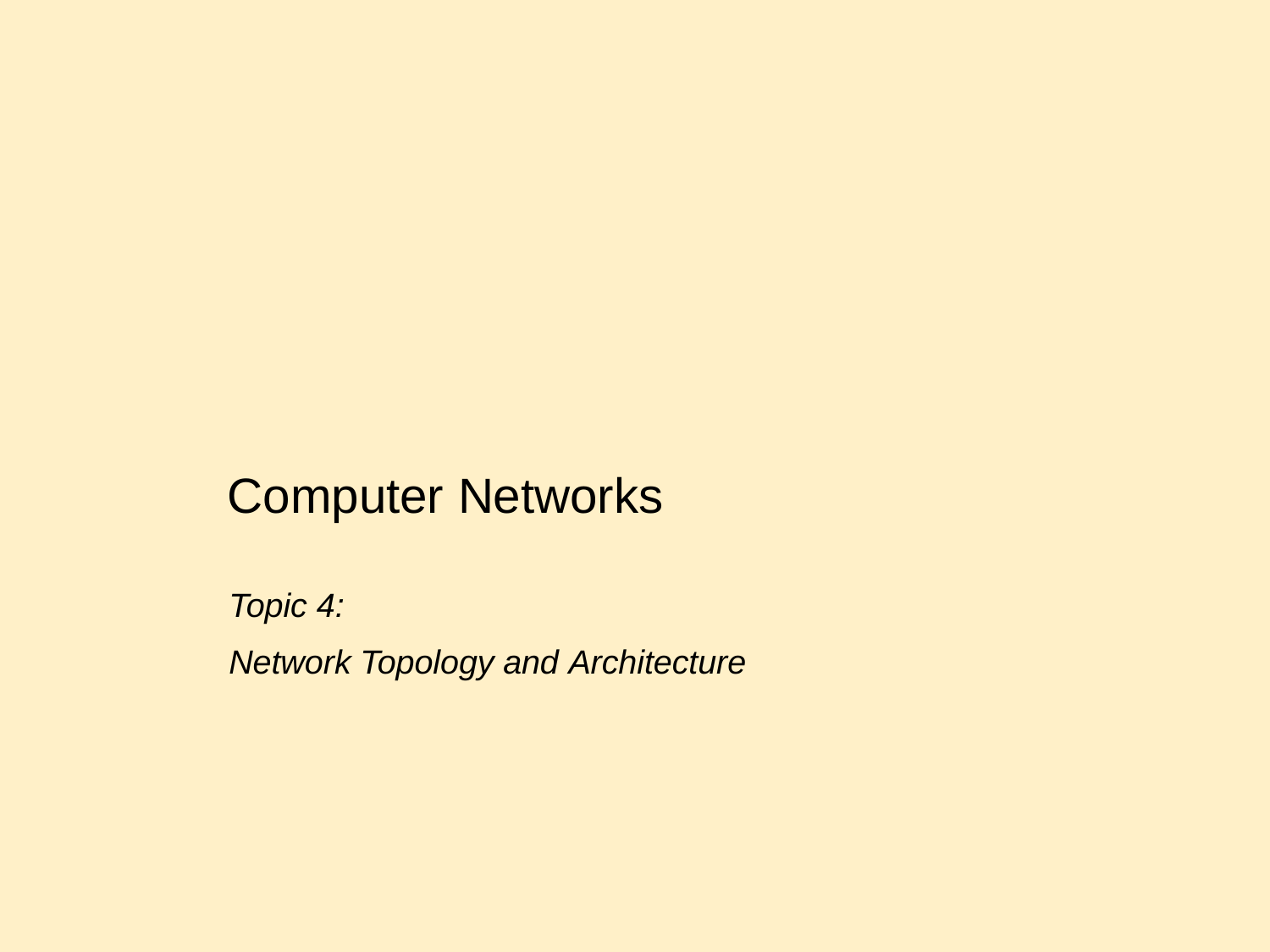

Computer Networks

Topic 4:
Network Topology and Architecture